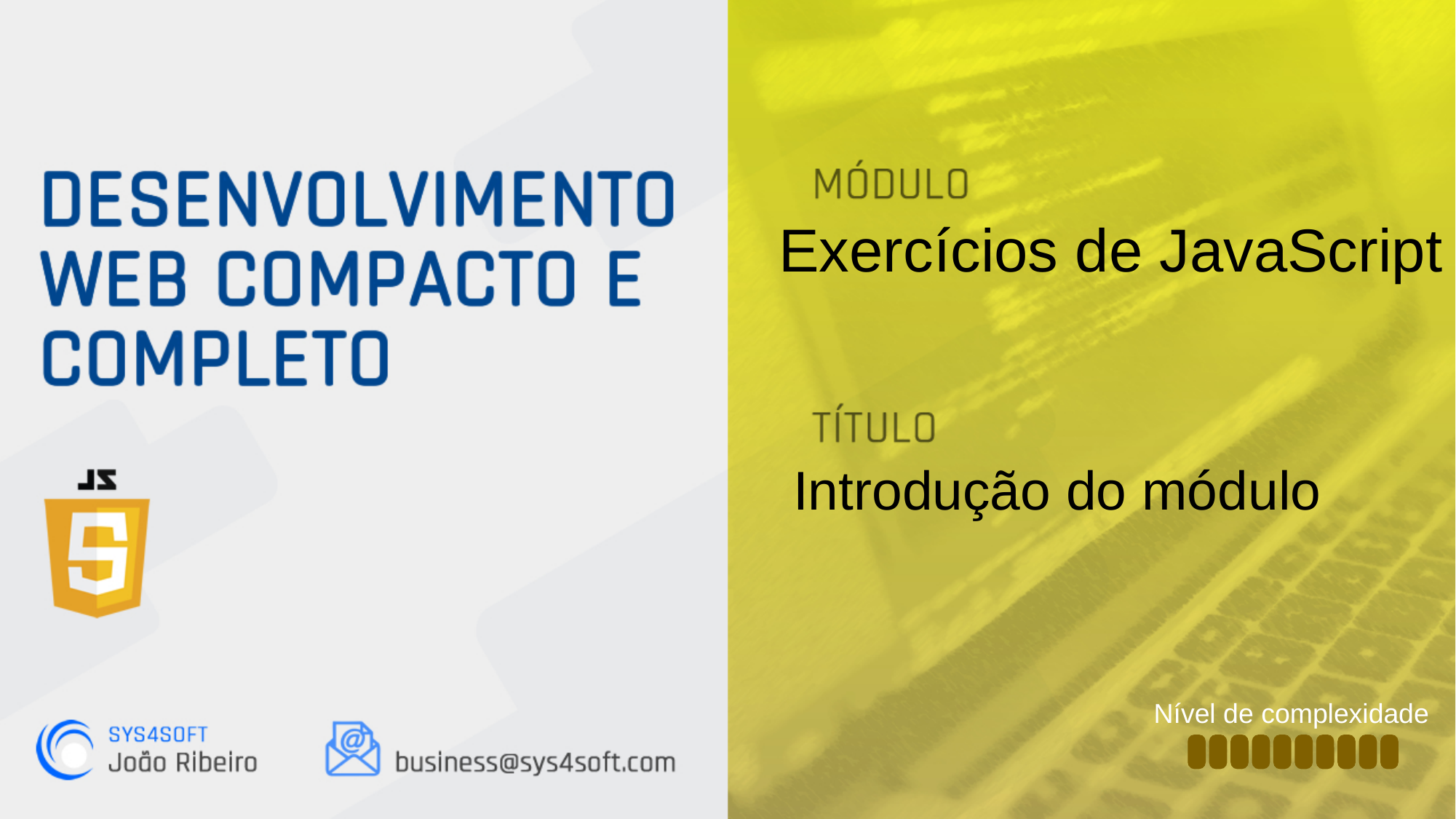

Exercícios de JavaScript
Introdução do módulo
Nível de complexidade